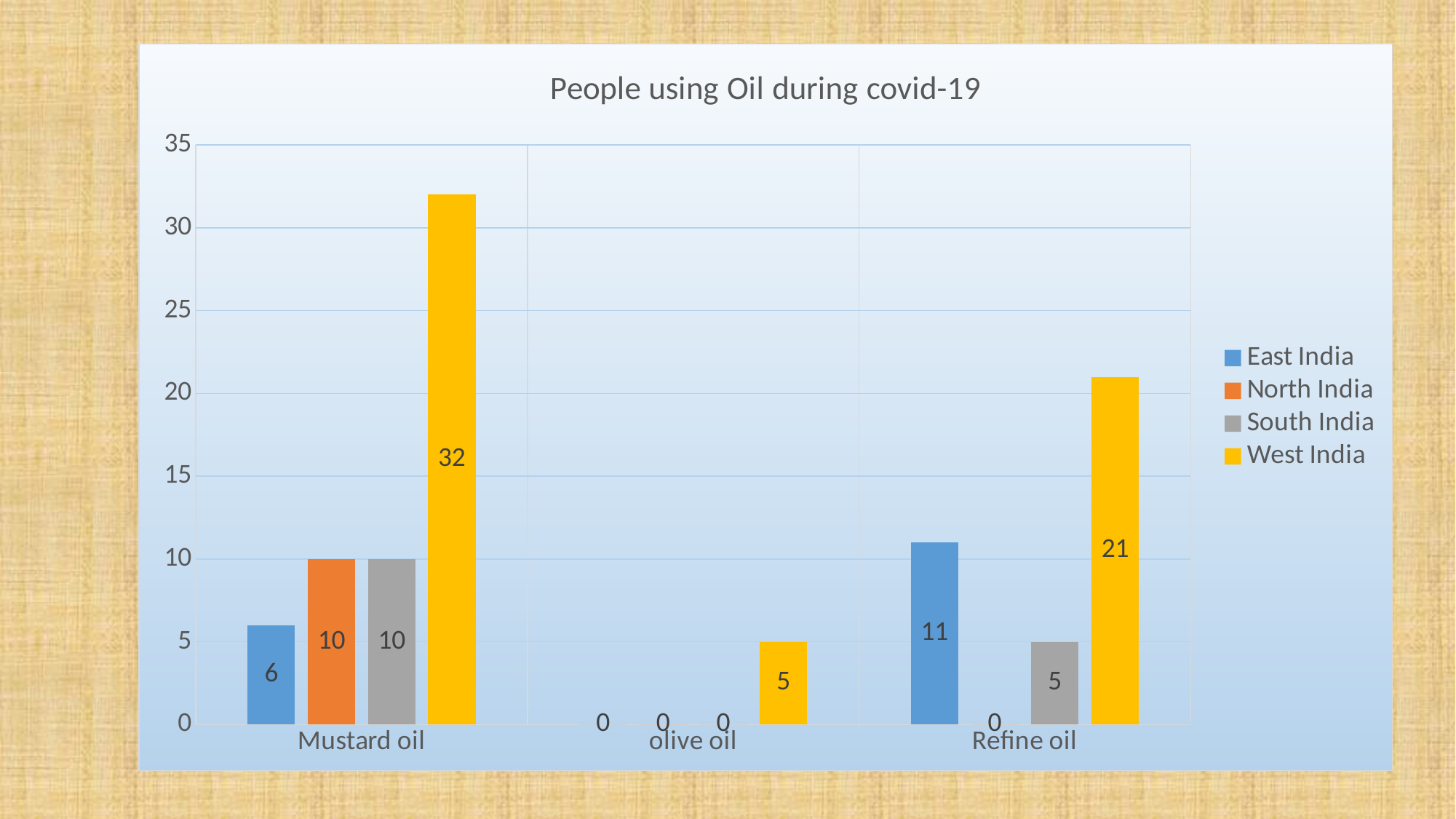

### Chart: People using Oil during covid-19

| Category |  |  |  |  |
|---|---|---|---|---|
| Mustard oil | 6.0 | 10.0 | 10.0 | 32.0 |
| olive oil | 0.0 | 0.0 | 0.0 | 5.0 |
| Refine oil | 11.0 | 0.0 | 5.0 | 21.0 |